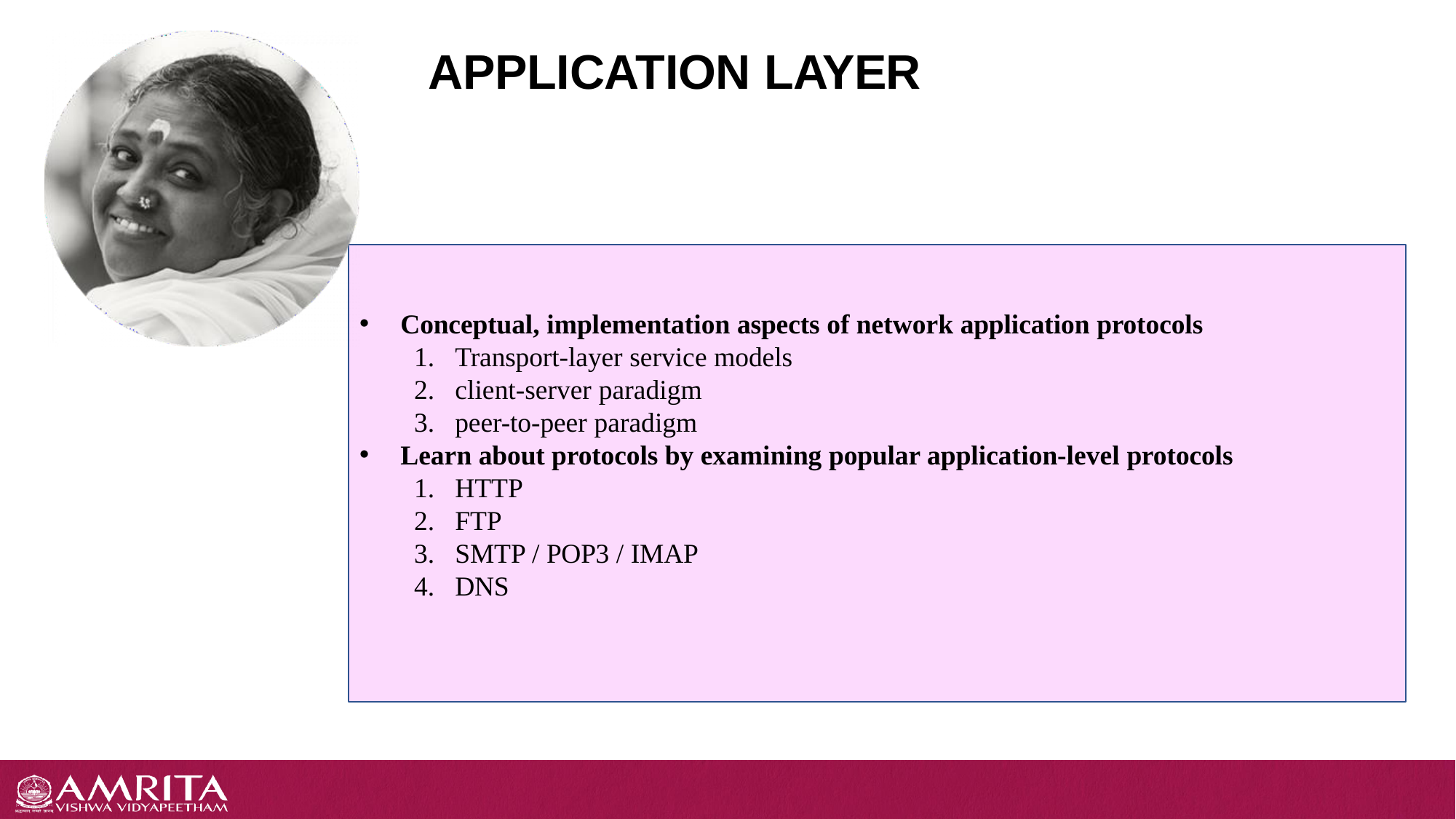

# APPLICATION LAYER

Conceptual, implementation aspects of network application protocols
Transport-layer service models
client-server paradigm
peer-to-peer paradigm
Learn about protocols by examining popular application-level protocols
HTTP
FTP
SMTP / POP3 / IMAP
DNS